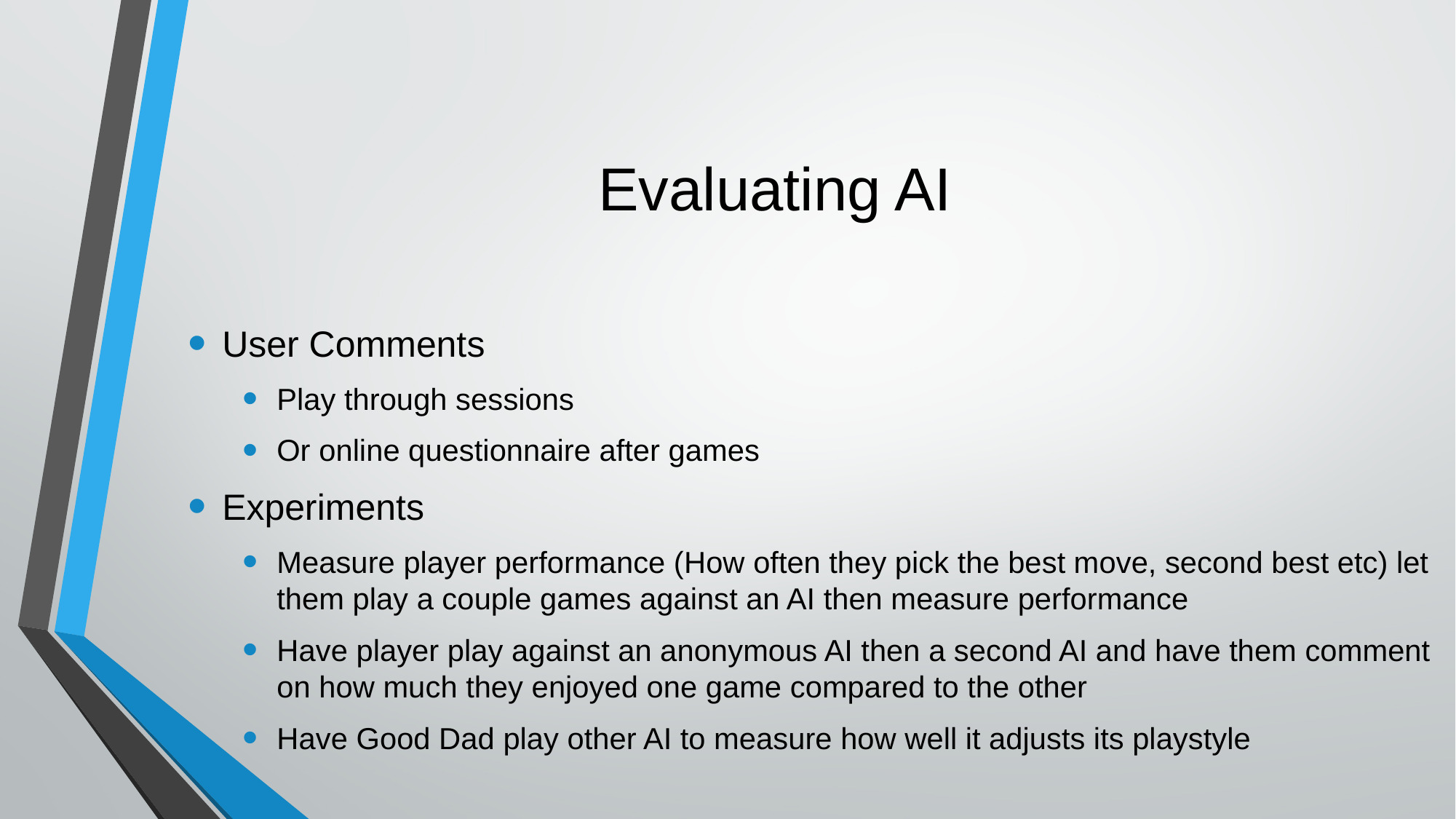

# Evaluating AI
User Comments
Play through sessions
Or online questionnaire after games
Experiments
Measure player performance (How often they pick the best move, second best etc) let them play a couple games against an AI then measure performance
Have player play against an anonymous AI then a second AI and have them comment on how much they enjoyed one game compared to the other
Have Good Dad play other AI to measure how well it adjusts its playstyle